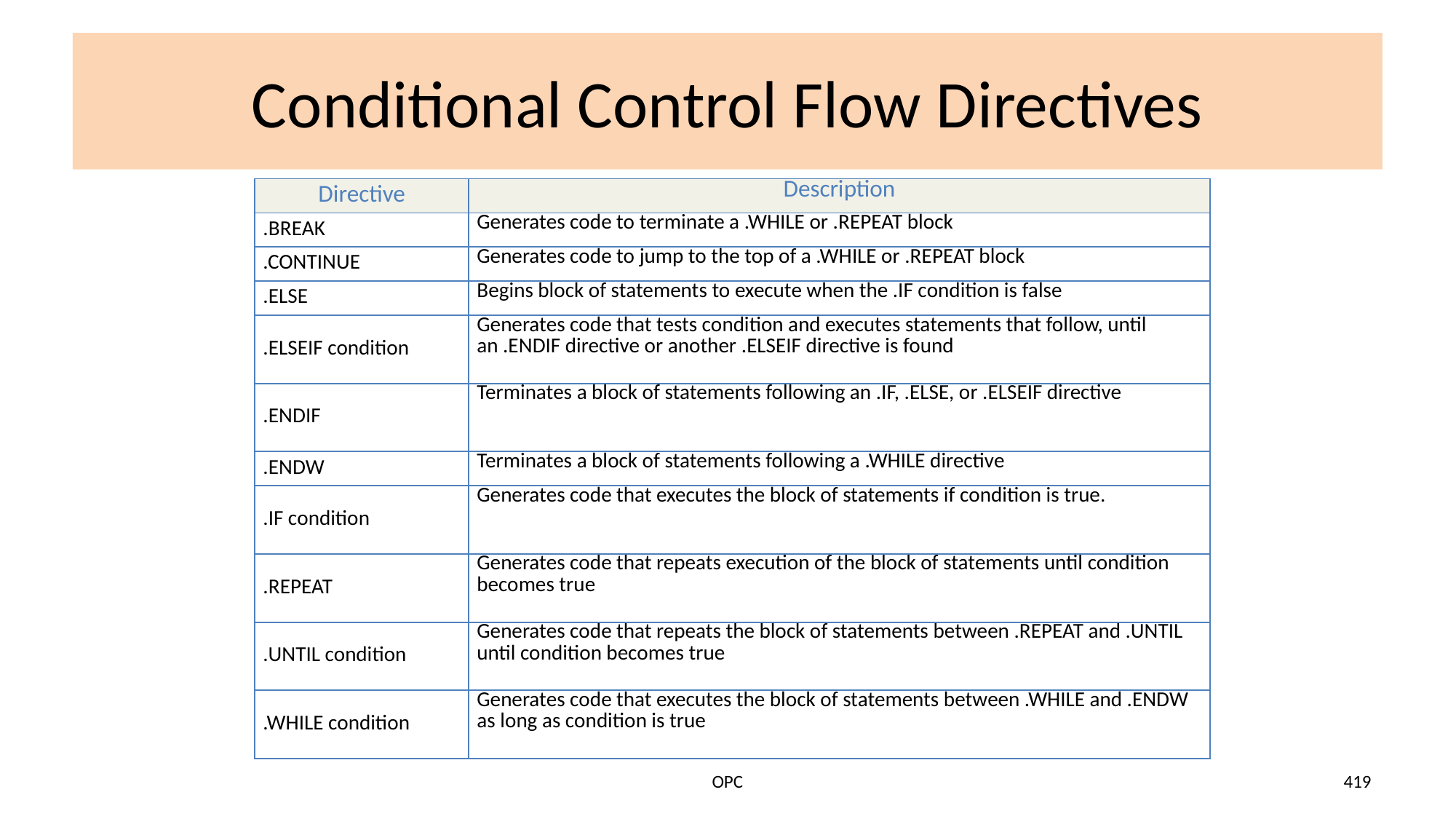

# Conditional Control Flow Directives
| Directive | Description |
| --- | --- |
| .BREAK | Generates code to terminate a .WHILE or .REPEAT block |
| .CONTINUE | Generates code to jump to the top of a .WHILE or .REPEAT block |
| .ELSE | Begins block of statements to execute when the .IF condition is false |
| .ELSEIF condition | Generates code that tests condition and executes statements that follow, until an .ENDIF directive or another .ELSEIF directive is found |
| .ENDIF | Terminates a block of statements following an .IF, .ELSE, or .ELSEIF directive |
| .ENDW | Terminates a block of statements following a .WHILE directive |
| .IF condition | Generates code that executes the block of statements if condition is true. |
| .REPEAT | Generates code that repeats execution of the block of statements until condition becomes true |
| .UNTIL condition | Generates code that repeats the block of statements between .REPEAT and .UNTIL until condition becomes true |
| .WHILE condition | Generates code that executes the block of statements between .WHILE and .ENDW as long as condition is true |
OPC
419